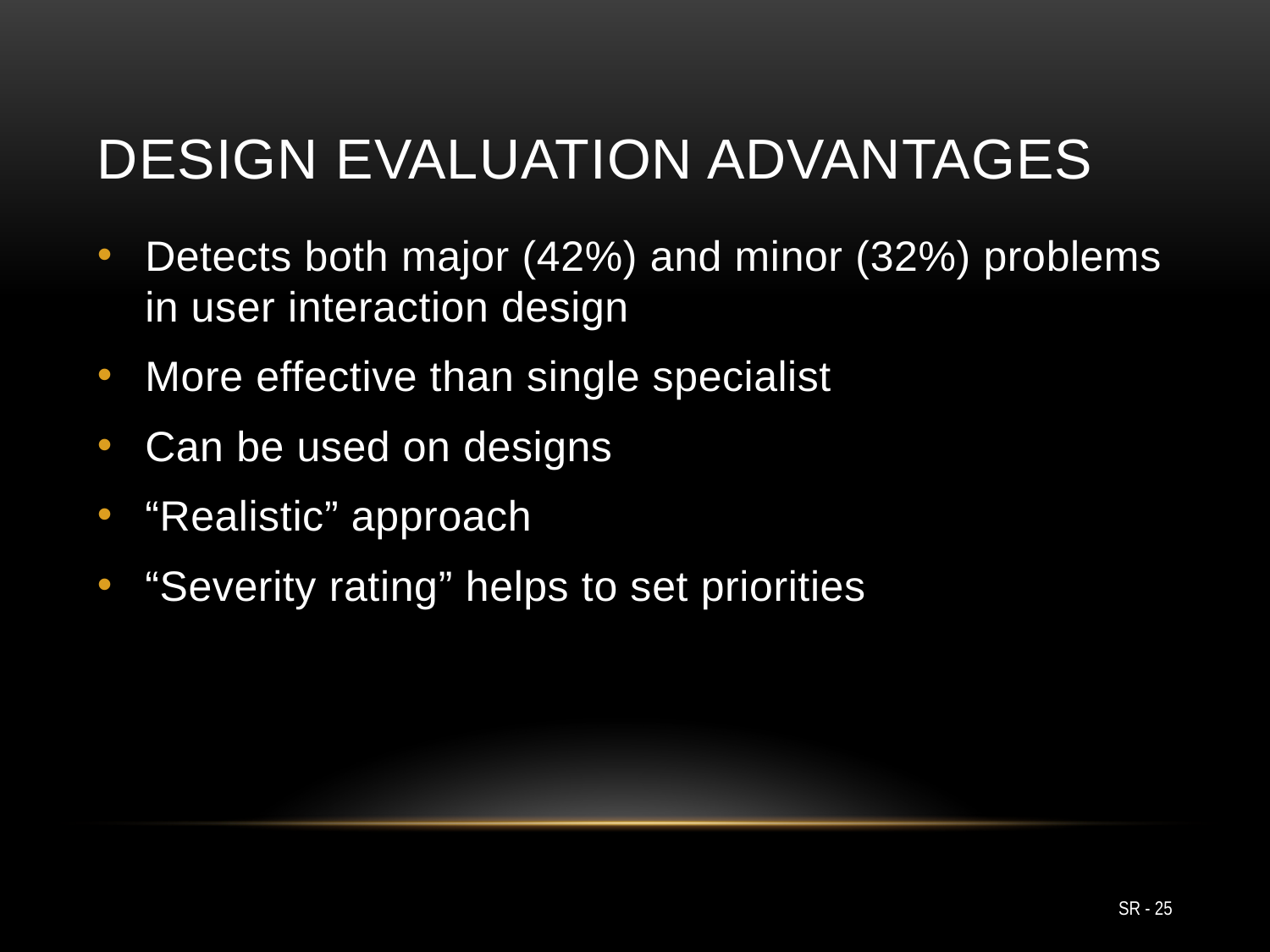

# Design Evaluation Advantages
Detects both major (42%) and minor (32%) problems in user interaction design
More effective than single specialist
Can be used on designs
“Realistic” approach
“Severity rating” helps to set priorities
SR - 25